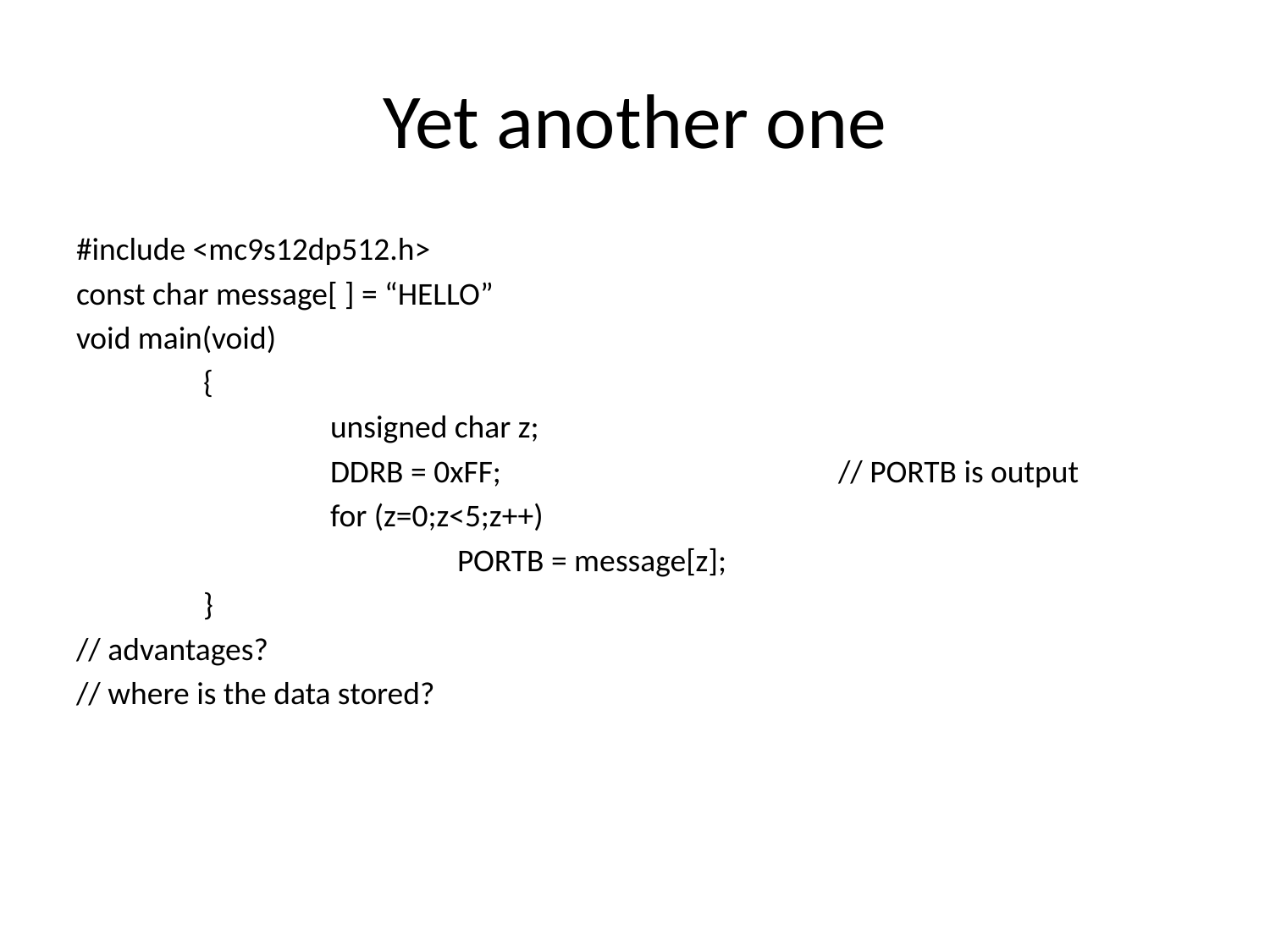

# Yet another one
#include <mc9s12dp512.h>
const char message[ ] = “HELLO”
void main(void)
	{
		unsigned char z;
		DDRB = 0xFF;			// PORTB is output
		for (z=0;z<5;z++)
			PORTB = message[z];
	}
// advantages?
// where is the data stored?